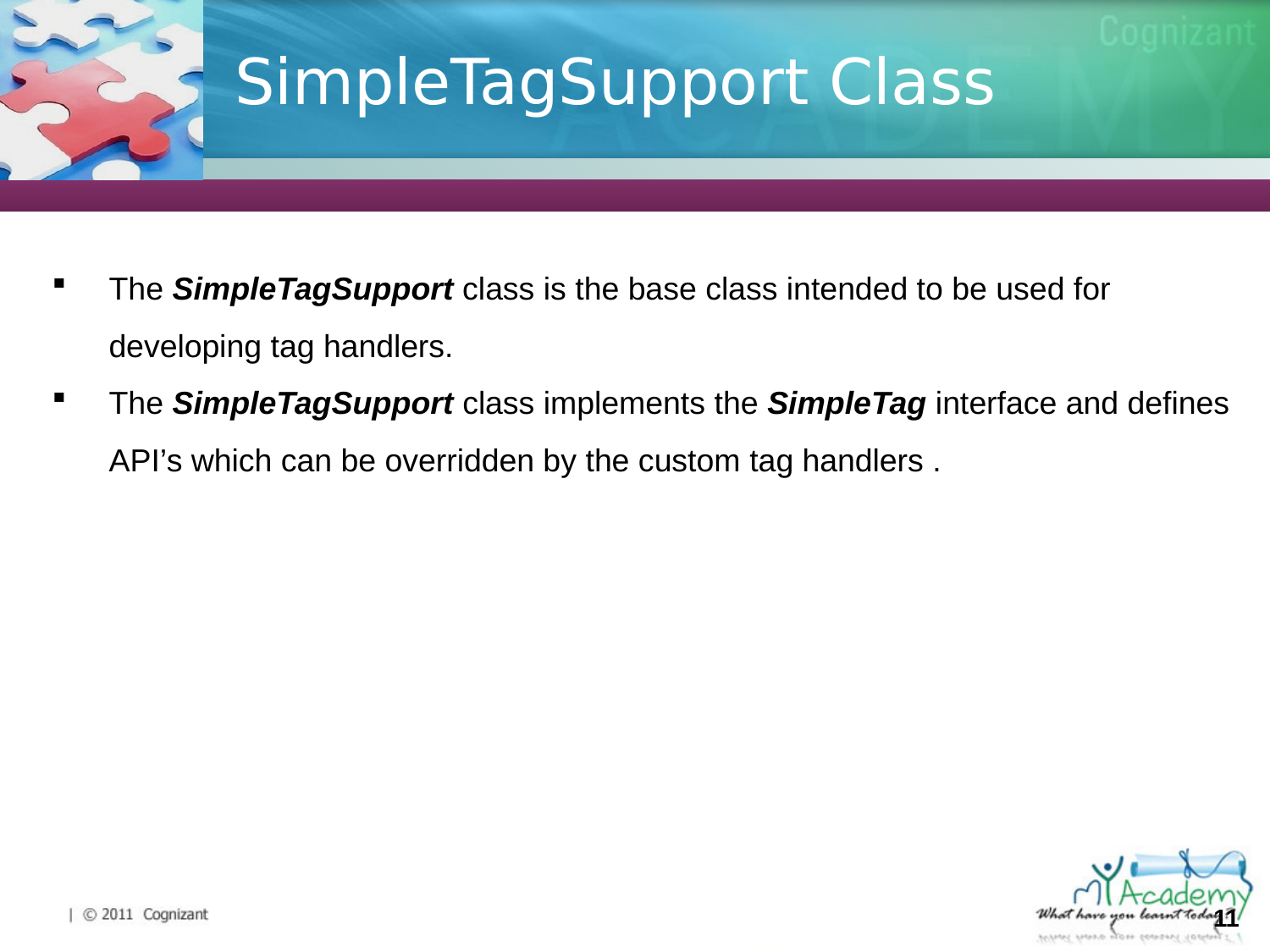

# SimpleTagSupport Class
The SimpleTagSupport class is the base class intended to be used for developing tag handlers.
The SimpleTagSupport class implements the SimpleTag interface and defines API’s which can be overridden by the custom tag handlers .
11